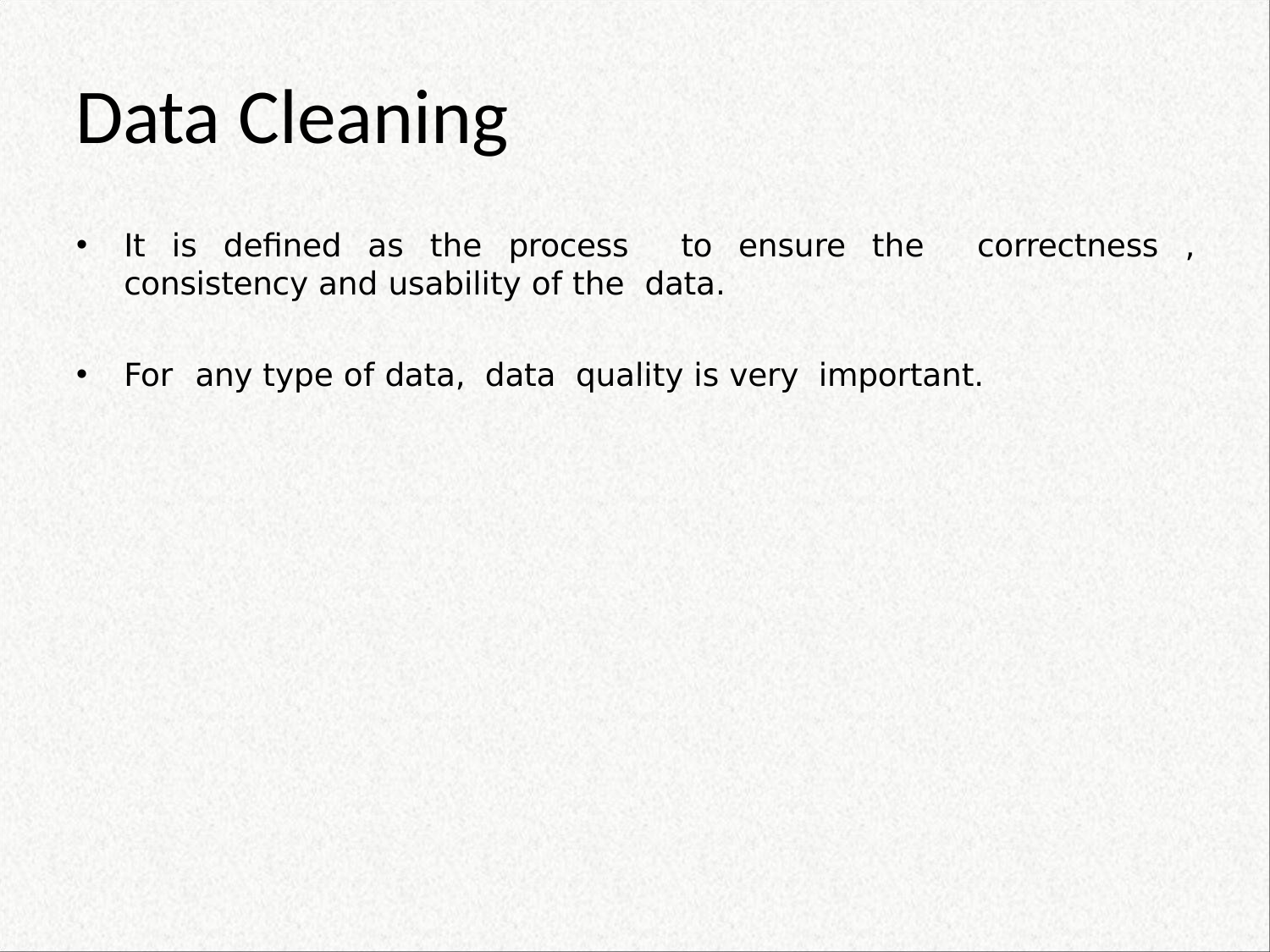

# Data Cleaning
It is defined as the process  to ensure the  correctness , consistency and usability of the  data.

For any type of data,  data  quality is very  important.